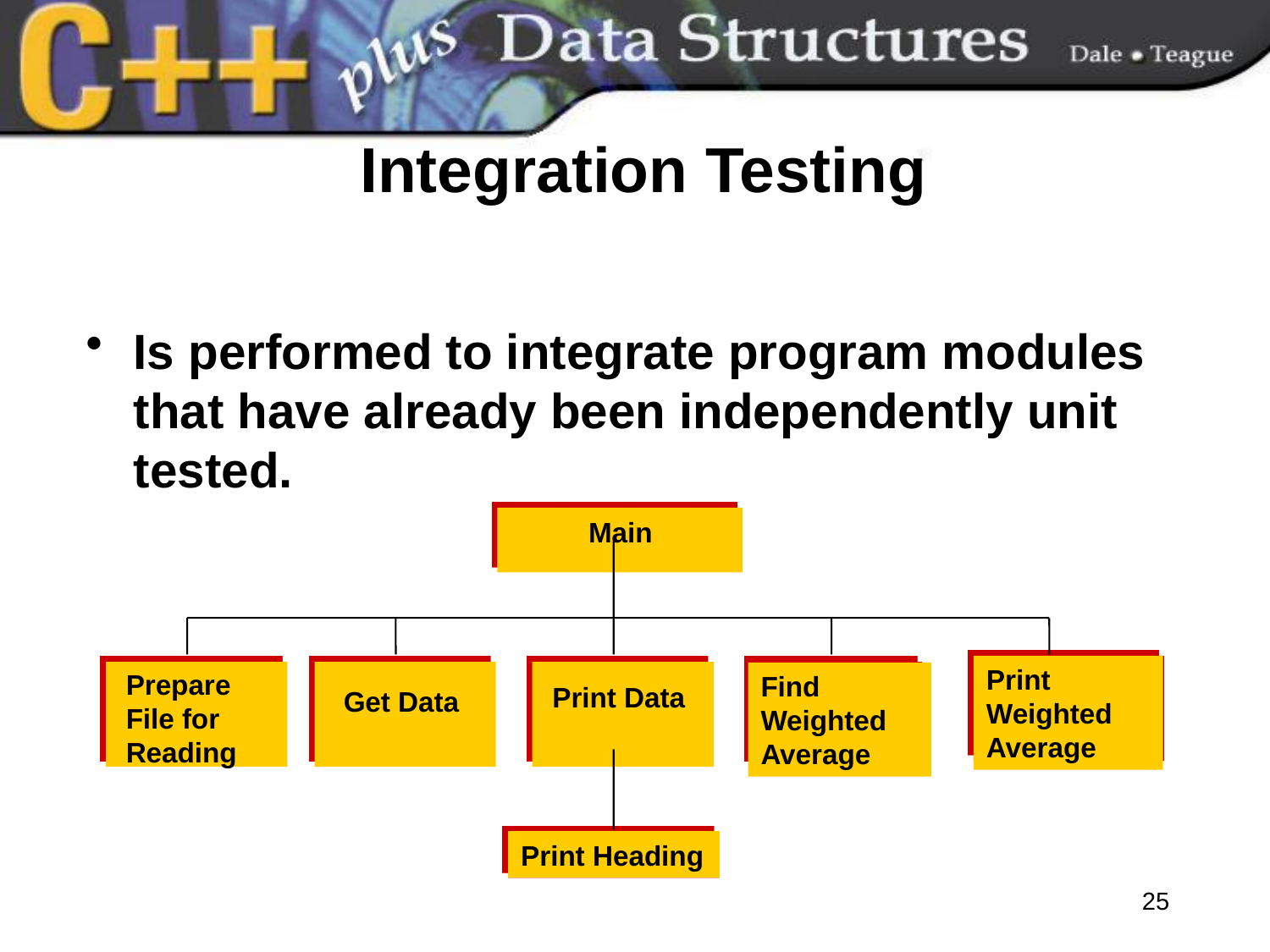

# Integration Testing
Is performed to integrate program modules that have already been independently unit tested.

Main

Get Data

Print
Weighted
Average
Prepare
File for
Reading

Find
Weighted
Average
Print Data
Print Heading